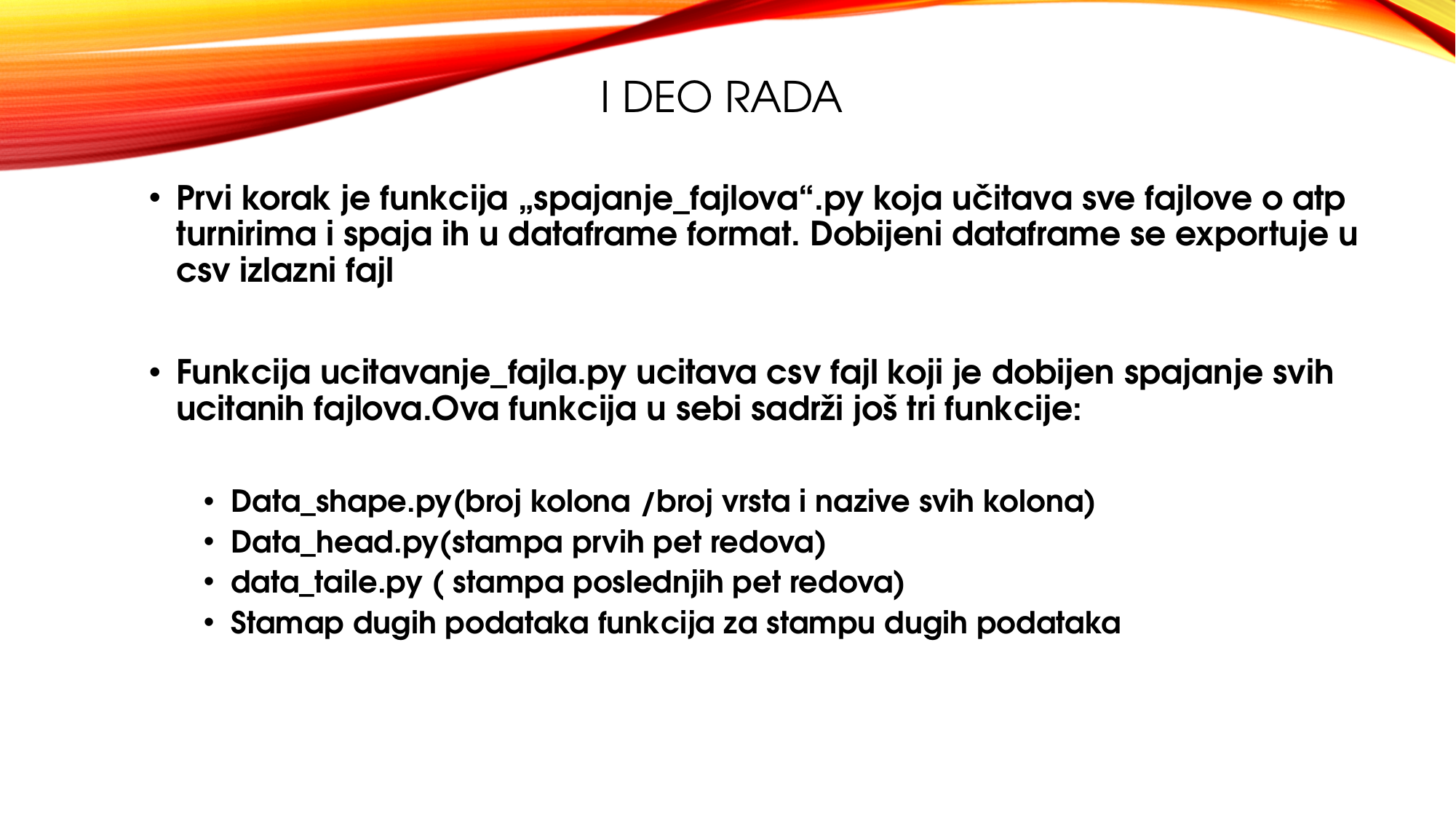

# I deo rada
Prvi korak je funkcija „spajanje_fajlova“.py koja učitava sve fajlove o atp turnirima i spaja ih u dataframe format. Dobijeni dataframe se exportuje u csv izlazni fajl

Funkcija ucitavanje_fajla.py ucitava csv fajl koji je dobijen spajanje svih ucitanih fajlova.Ova funkcija u sebi sadrži još tri funkcije:

Data_shape.py(broj kolona /broj vrsta i nazive svih kolona)
Data_head.py(stampa prvih pet redova)
data_taile.py ( stampa poslednjih pet redova)
Stamap dugih podataka funkcija za stampu dugih podataka